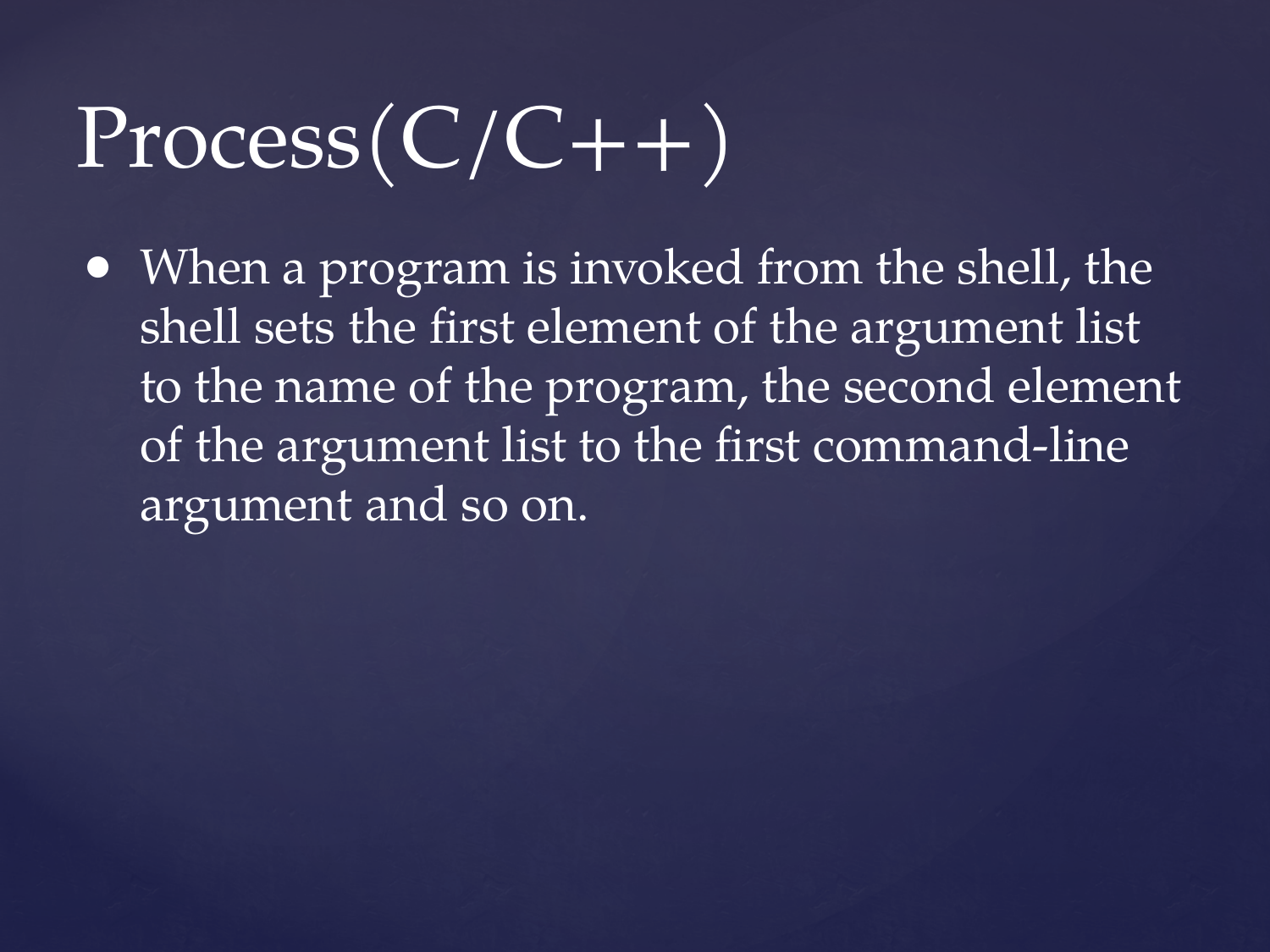

# Process(C/C++)
When a program is invoked from the shell, the shell sets the first element of the argument list to the name of the program, the second element of the argument list to the first command-line argument and so on.